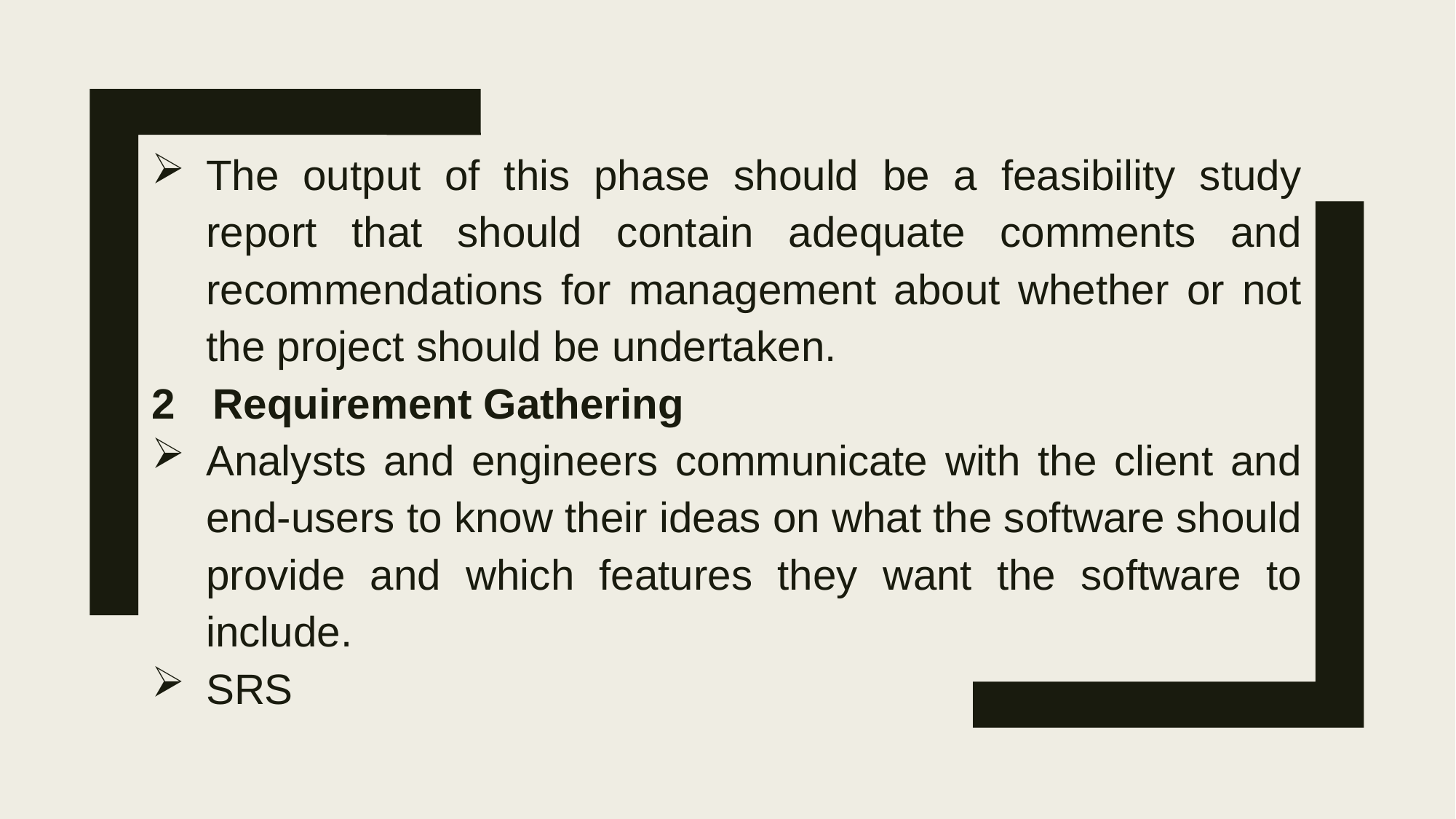

The output of this phase should be a feasibility study report that should contain adequate comments and recommendations for management about whether or not the project should be undertaken.
Requirement Gathering
Analysts and engineers communicate with the client and end-users to know their ideas on what the software should provide and which features they want the software to include.
SRS